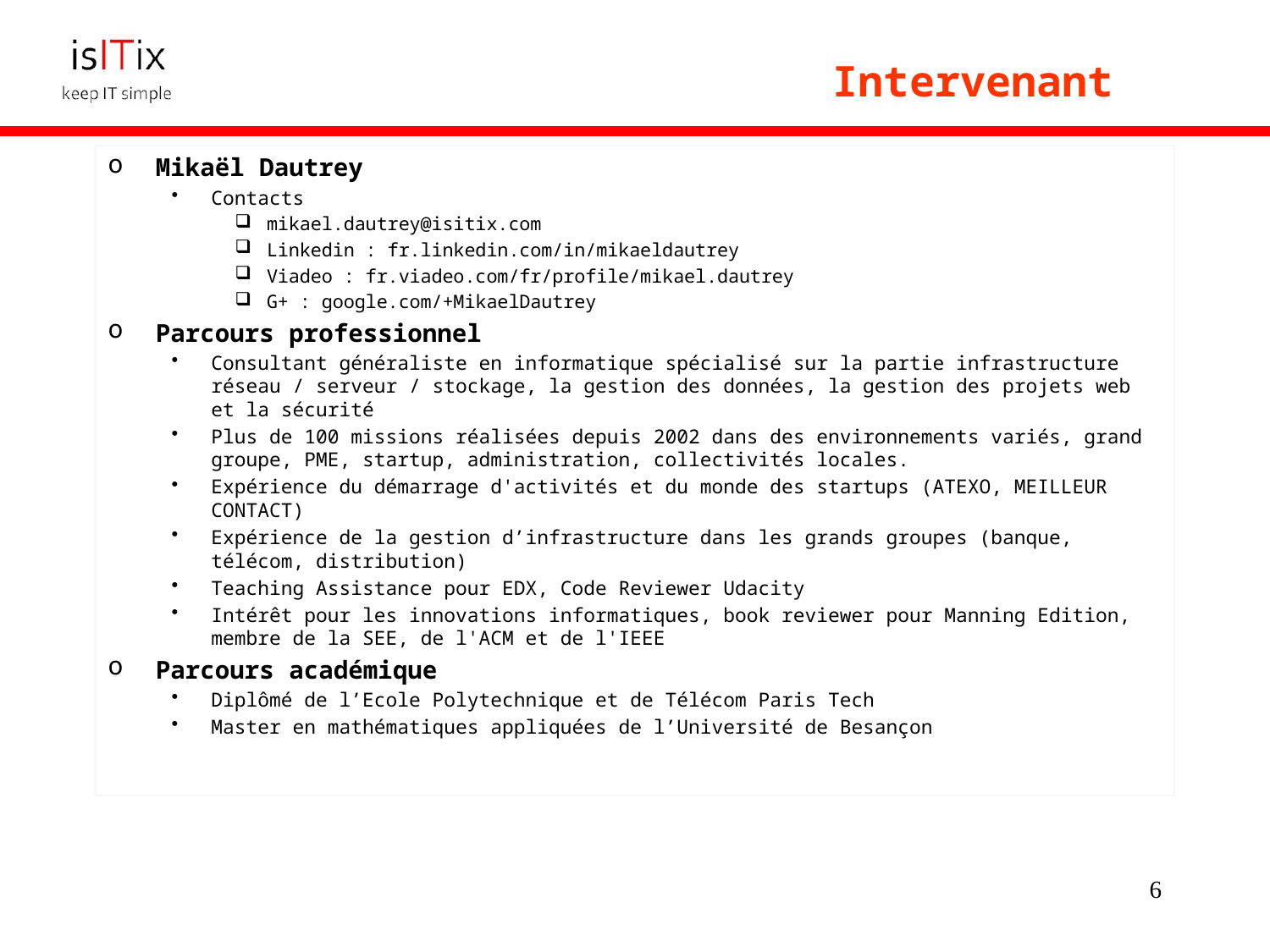

# Intervenant
Mikaël Dautrey
Contacts
mikael.dautrey@isitix.com
Linkedin : fr.linkedin.com/in/mikaeldautrey
Viadeo : fr.viadeo.com/fr/profile/mikael.dautrey
G+ : google.com/+MikaelDautrey
Parcours professionnel
Consultant généraliste en informatique spécialisé sur la partie infrastructure réseau / serveur / stockage, la gestion des données, la gestion des projets web et la sécurité
Plus de 100 missions réalisées depuis 2002 dans des environnements variés, grand groupe, PME, startup, administration, collectivités locales.
Expérience du démarrage d'activités et du monde des startups (ATEXO, MEILLEUR CONTACT)
Expérience de la gestion d’infrastructure dans les grands groupes (banque, télécom, distribution)
Teaching Assistance pour EDX, Code Reviewer Udacity
Intérêt pour les innovations informatiques, book reviewer pour Manning Edition, membre de la SEE, de l'ACM et de l'IEEE
Parcours académique
Diplômé de l’Ecole Polytechnique et de Télécom Paris Tech
Master en mathématiques appliquées de l’Université de Besançon
6